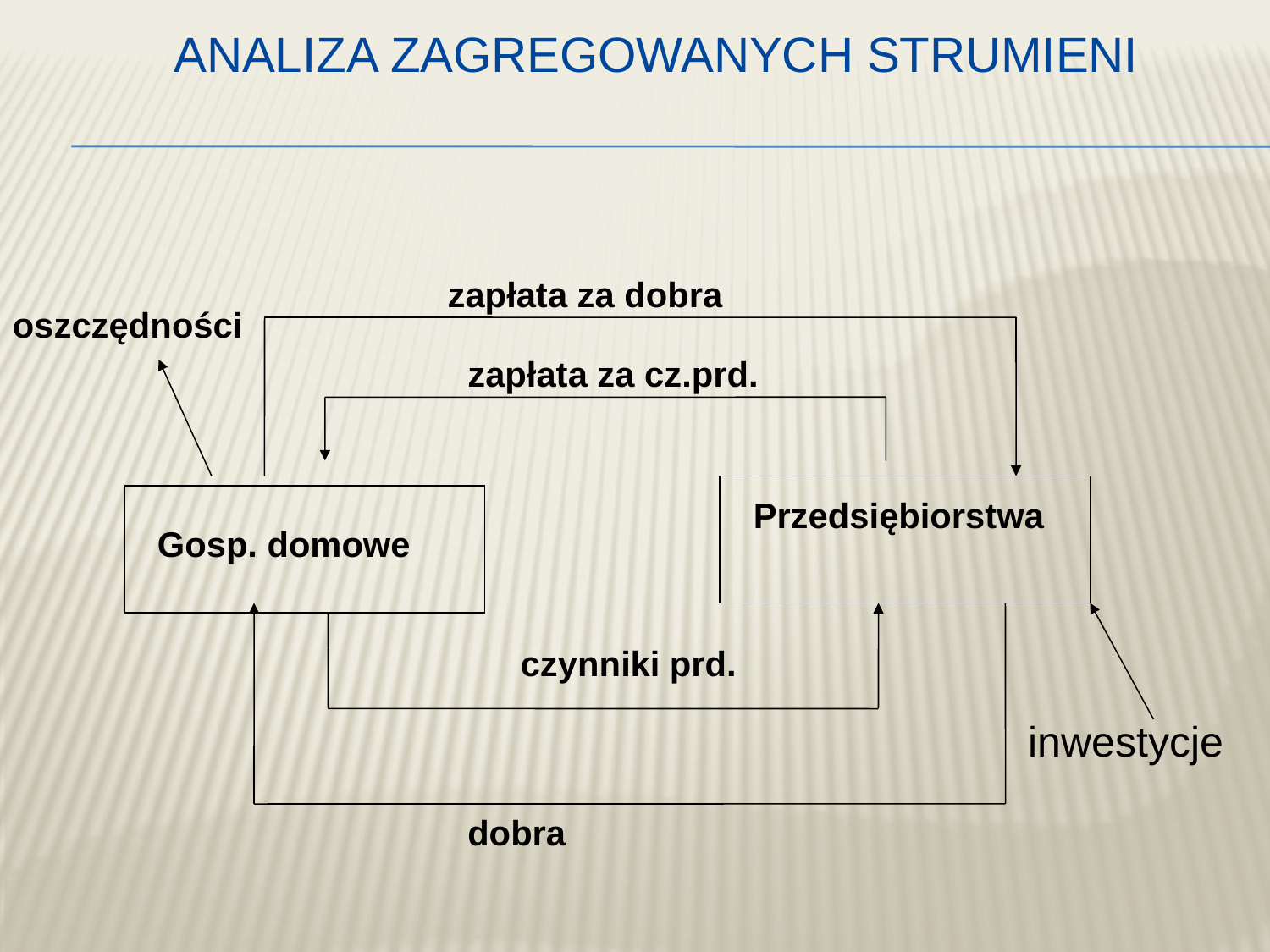

# Analiza zagregowanych strumieni
zapłata za dobra

oszczędności

zapłata za cz.prd.

Przedsiębiorstwa

Gosp. domowe

dobra

czynniki prd.

inwestycje